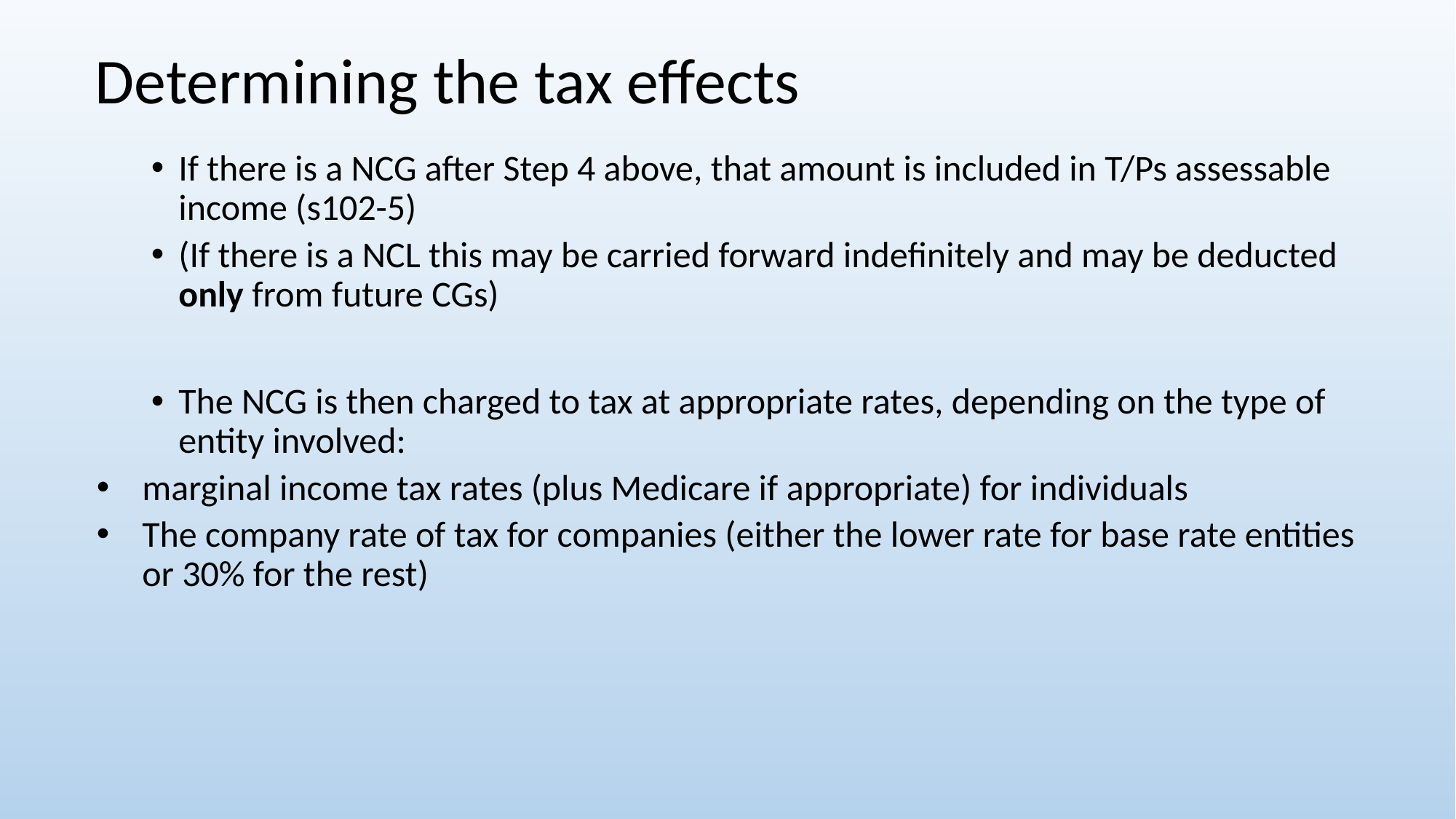

# Determining the tax effects
If there is a NCG after Step 4 above, that amount is included in T/Ps assessable income (s102-5)
(If there is a NCL this may be carried forward indefinitely and may be deducted only from future CGs)

The NCG is then charged to tax at appropriate rates, depending on the type of entity involved:
marginal income tax rates (plus Medicare if appropriate) for individuals
The company rate of tax for companies (either the lower rate for base rate entities or 30% for the rest)